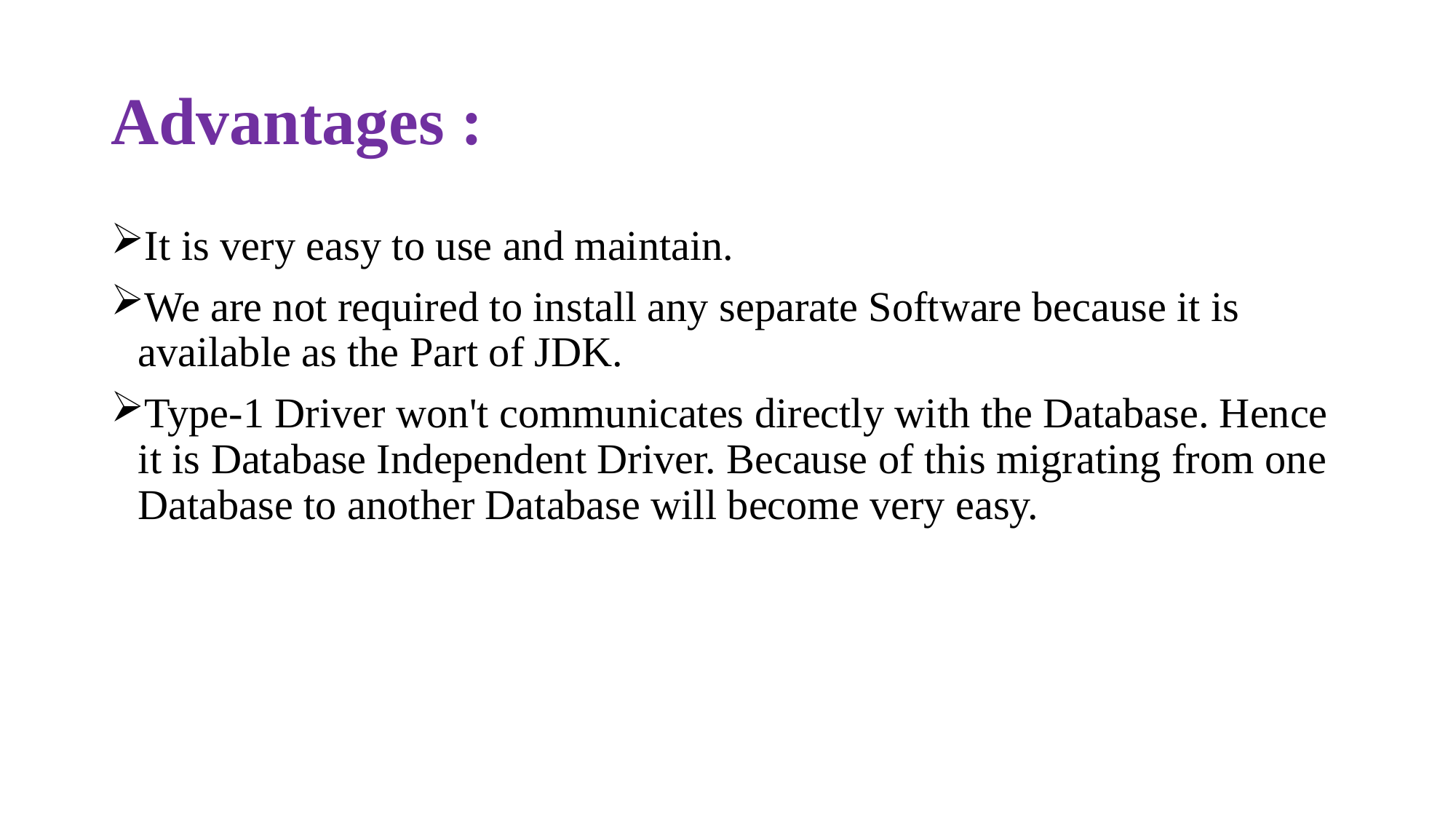

# Advantages :
It is very easy to use and maintain.
We are not required to install any separate Software because it is available as the Part of JDK.
Type-1 Driver won't communicates directly with the Database. Hence it is Database Independent Driver. Because of this migrating from one Database to another Database will become very easy.